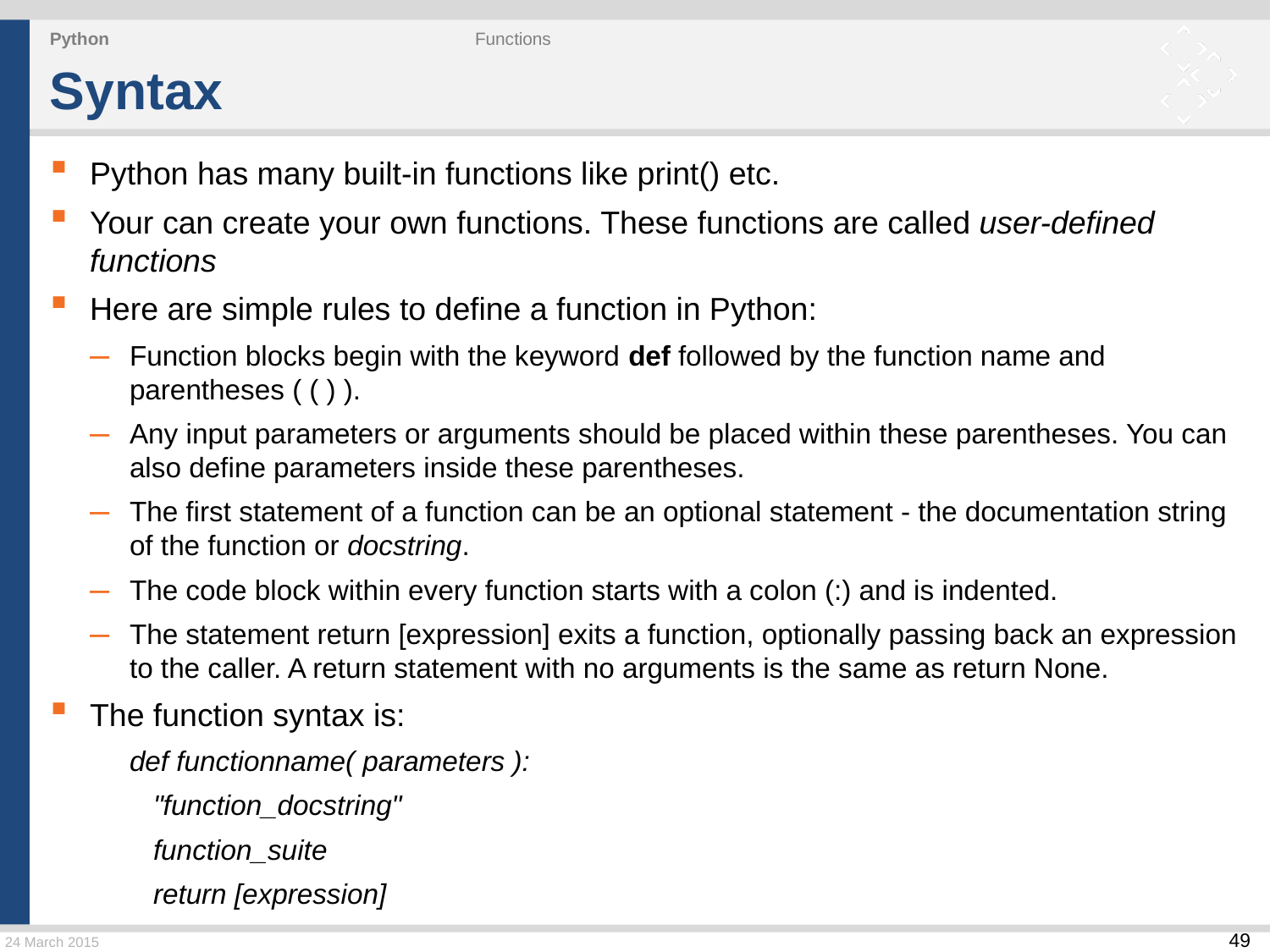

Python
Functions
Syntax
Python has many built-in functions like print() etc.
Your can create your own functions. These functions are called user-defined functions
Here are simple rules to define a function in Python:
Function blocks begin with the keyword def followed by the function name and parentheses ( ( ) ).
Any input parameters or arguments should be placed within these parentheses. You can also define parameters inside these parentheses.
The first statement of a function can be an optional statement - the documentation string of the function or docstring.
The code block within every function starts with a colon (:) and is indented.
The statement return [expression] exits a function, optionally passing back an expression to the caller. A return statement with no arguments is the same as return None.
The function syntax is:
def functionname( parameters ):
   "function_docstring"
   function_suite
   return [expression]

24 March 2015